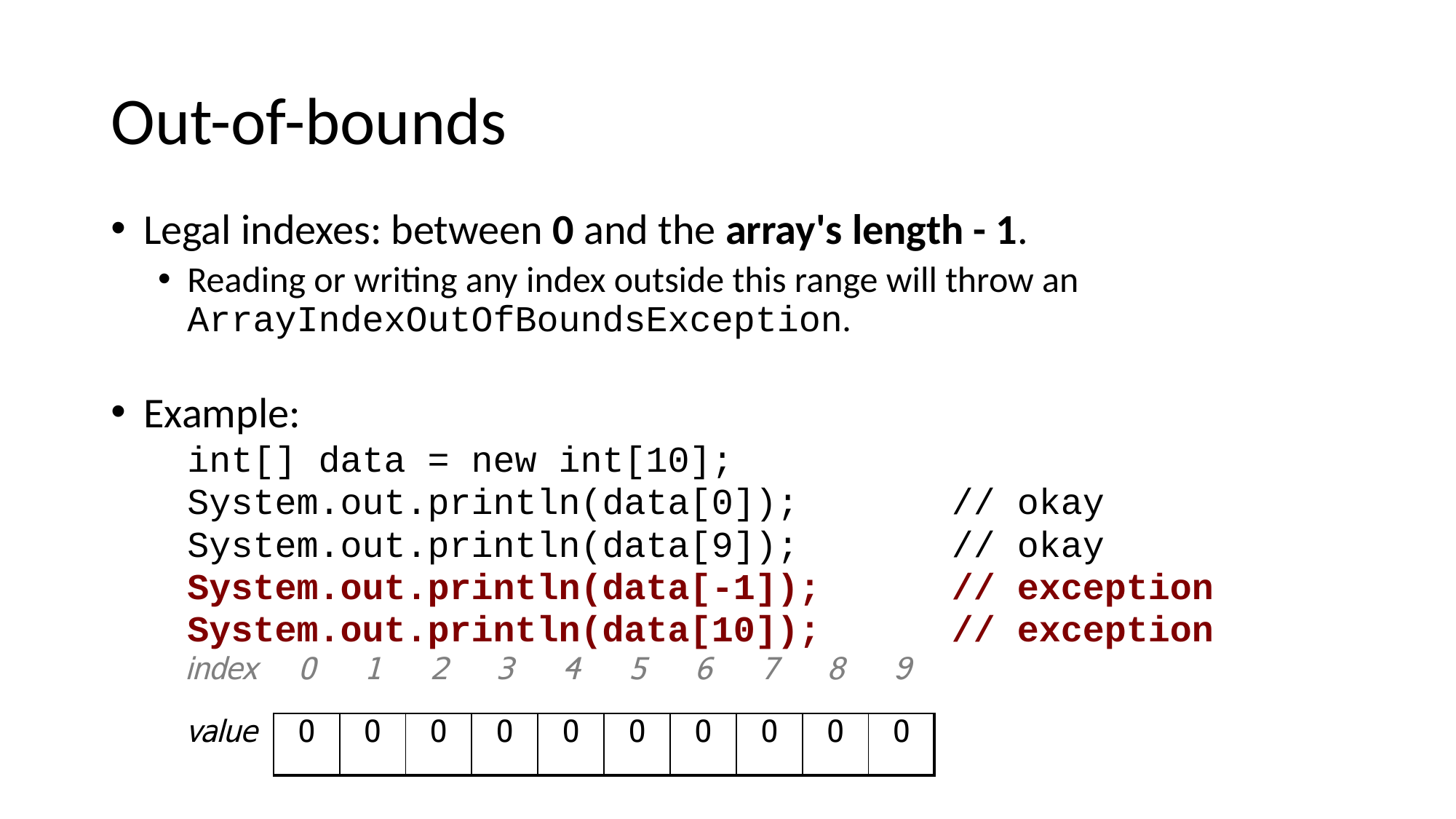

# Out-of-bounds
Legal indexes: between 0 and the array's length - 1.
Reading or writing any index outside this range will throw an ArrayIndexOutOfBoundsException.

Example:
	int[] data = new int[10];
	System.out.println(data[0]);       // okay
	System.out.println(data[9]);       // okay
	System.out.println(data[-1]);      // exception
	System.out.println(data[10]);      // exception

| index | 0 | 1 | 2 | 3 | 4 | 5 | 6 | 7 | 8 | 9 |
| --- | --- | --- | --- | --- | --- | --- | --- | --- | --- | --- |
| value | 0 | 0 | 0 | 0 | 0 | 0 | 0 | 0 | 0 | 0 |